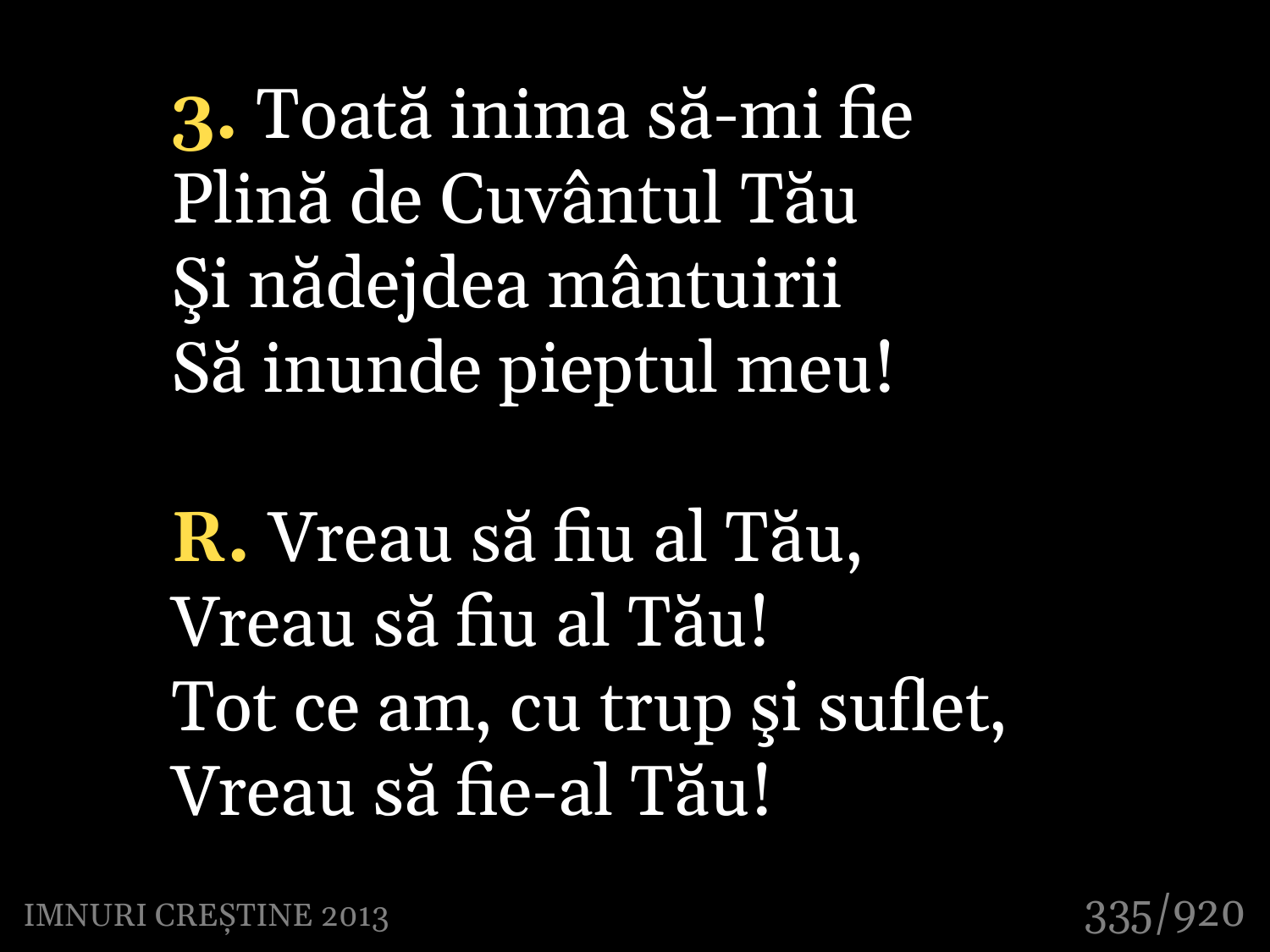

3. Toată inima să-mi fie
Plină de Cuvântul Tău
Şi nădejdea mântuirii
Să inunde pieptul meu!

R. Vreau să fiu al Tău,
Vreau să fiu al Tău!
Tot ce am, cu trup şi suflet,
Vreau să fie-al Tău!
335/920
IMNURI CREȘTINE 2013